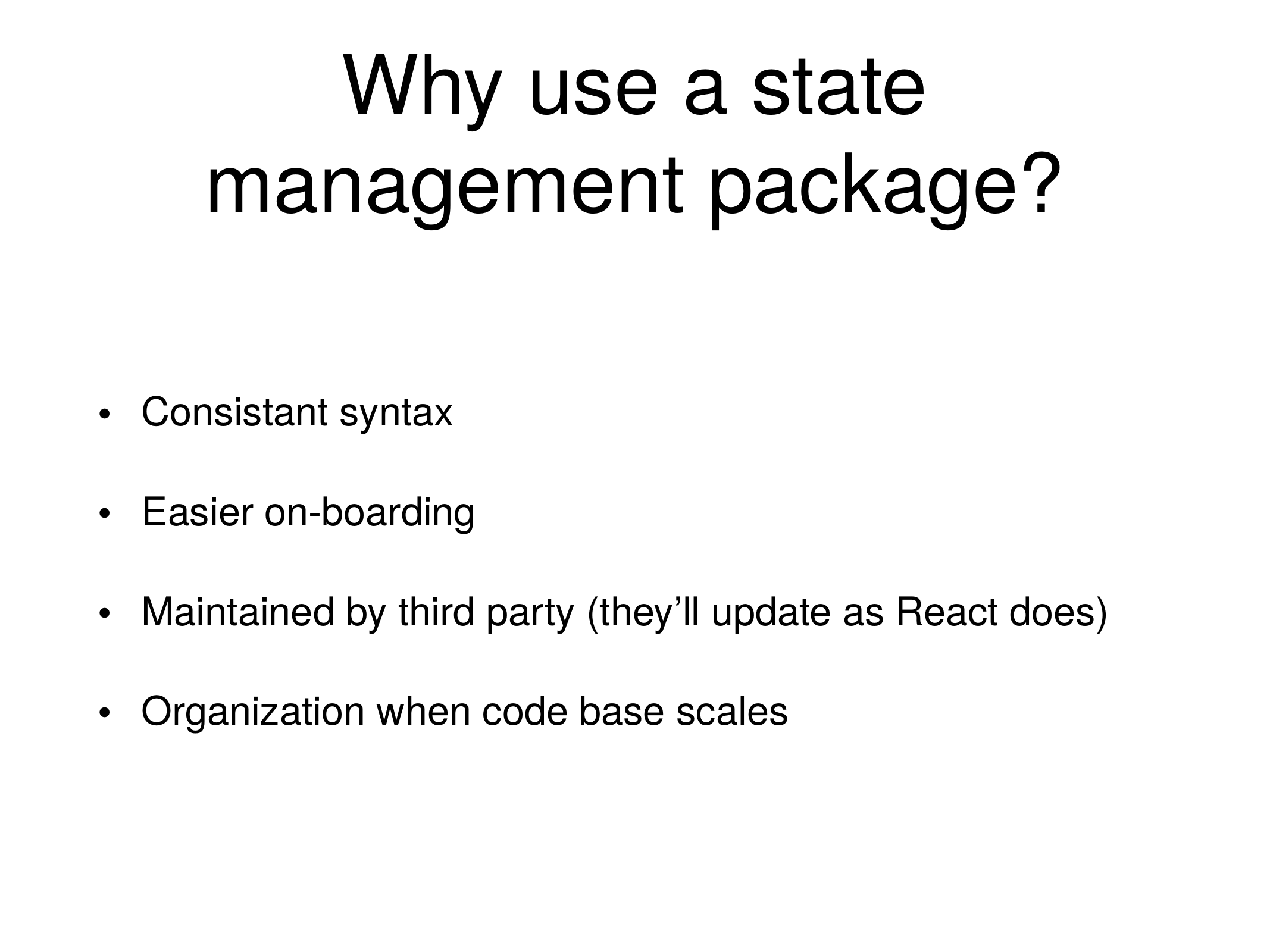

# Why use a state management package?
Consistant syntax
Easier on-boarding
Maintained by third party (they’ll update as React does)
Organization when code base scales